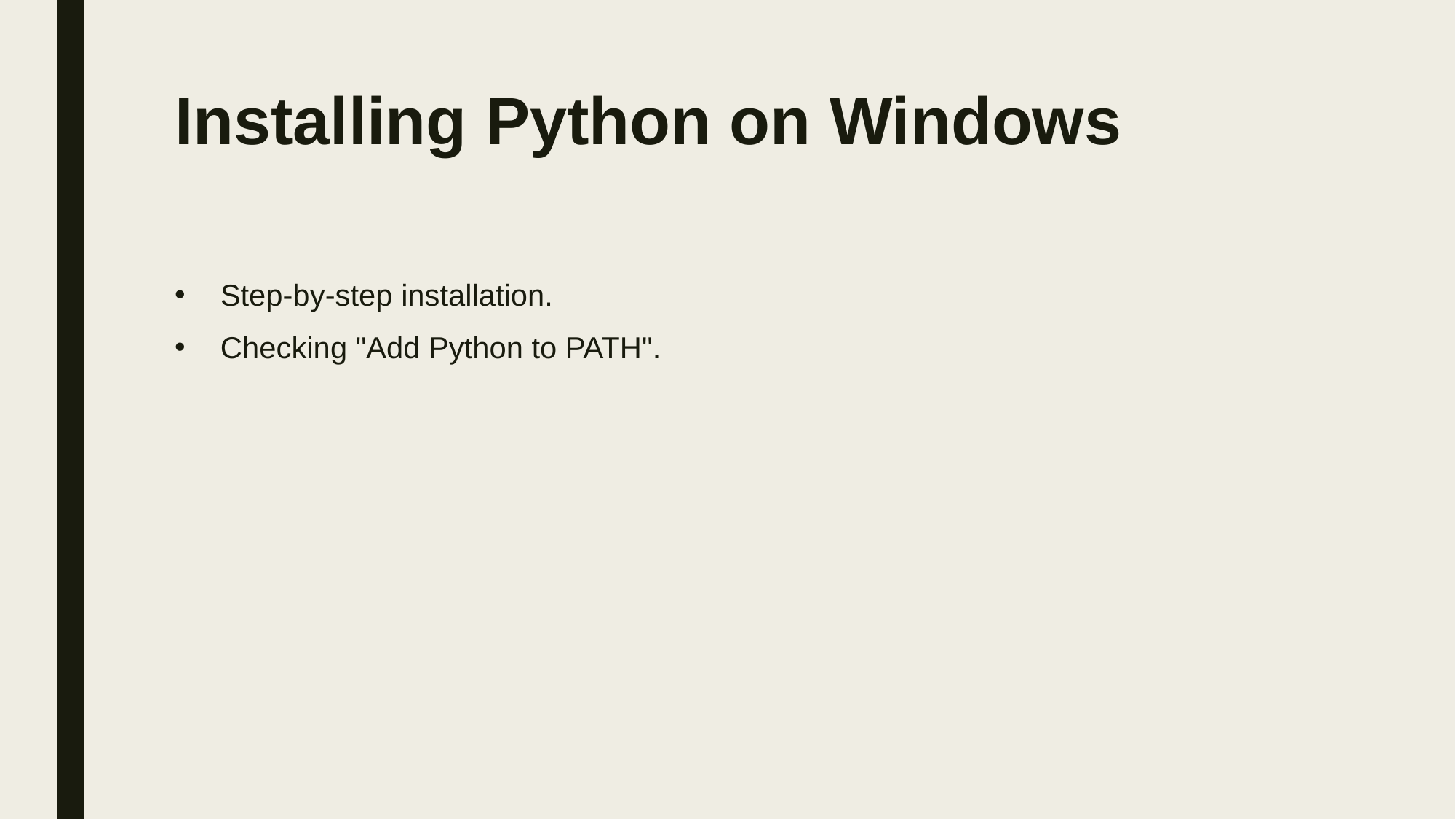

# Installing Python on Windows
Step-by-step installation.
Checking "Add Python to PATH".